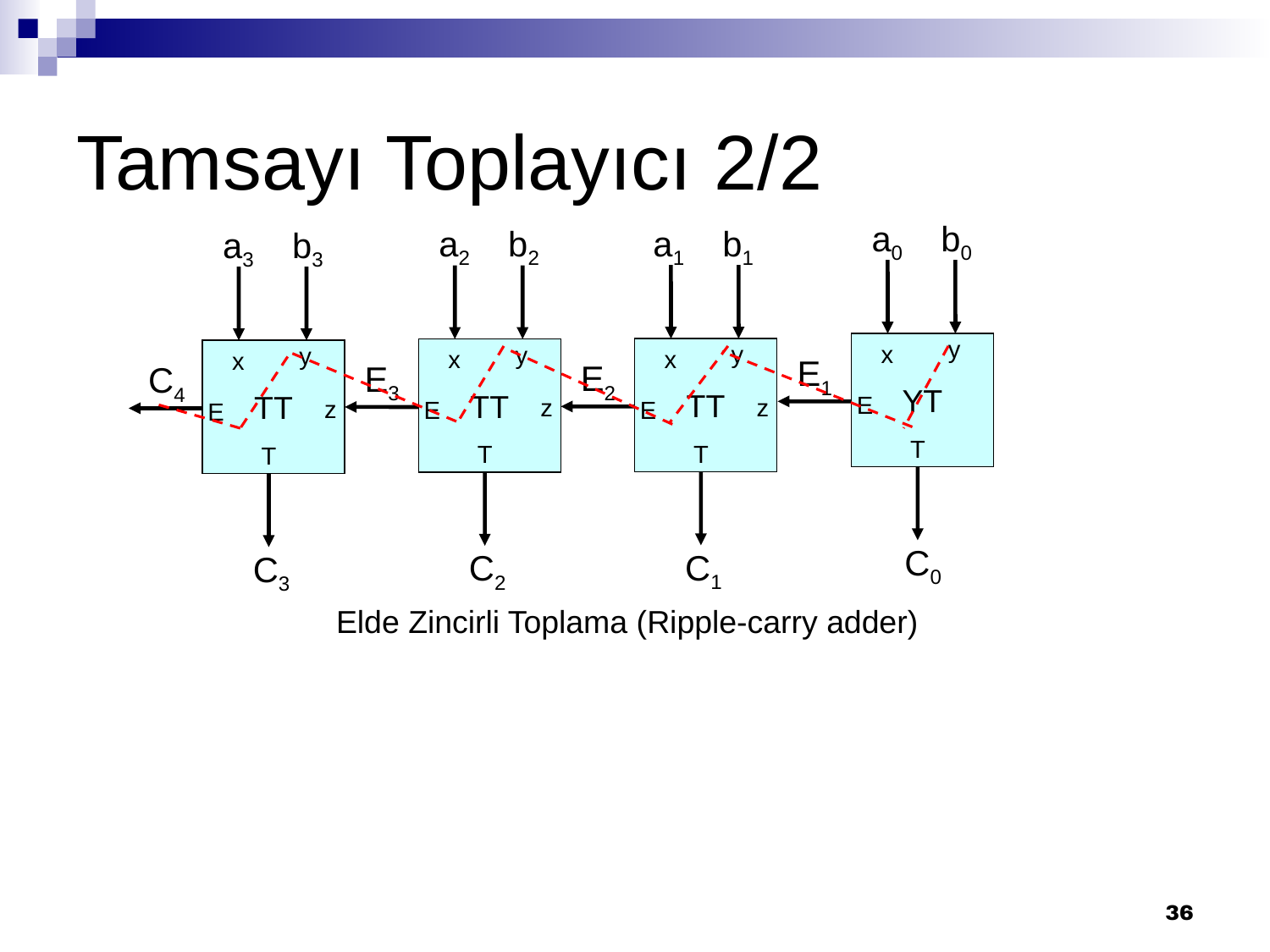

# Tamsayı Toplayıcı 2/2
a0
b0

YT
y
x
E1

E
T

C0
a1
b1

TT
y
x
E2

z
E
T

C1
a2
b2

TT
y
x
E3

z
E
T

C2
a3
b3

TT
y
x
C4

z
E
T

C3

Elde Zincirli Toplama (Ripple-carry adder)
36